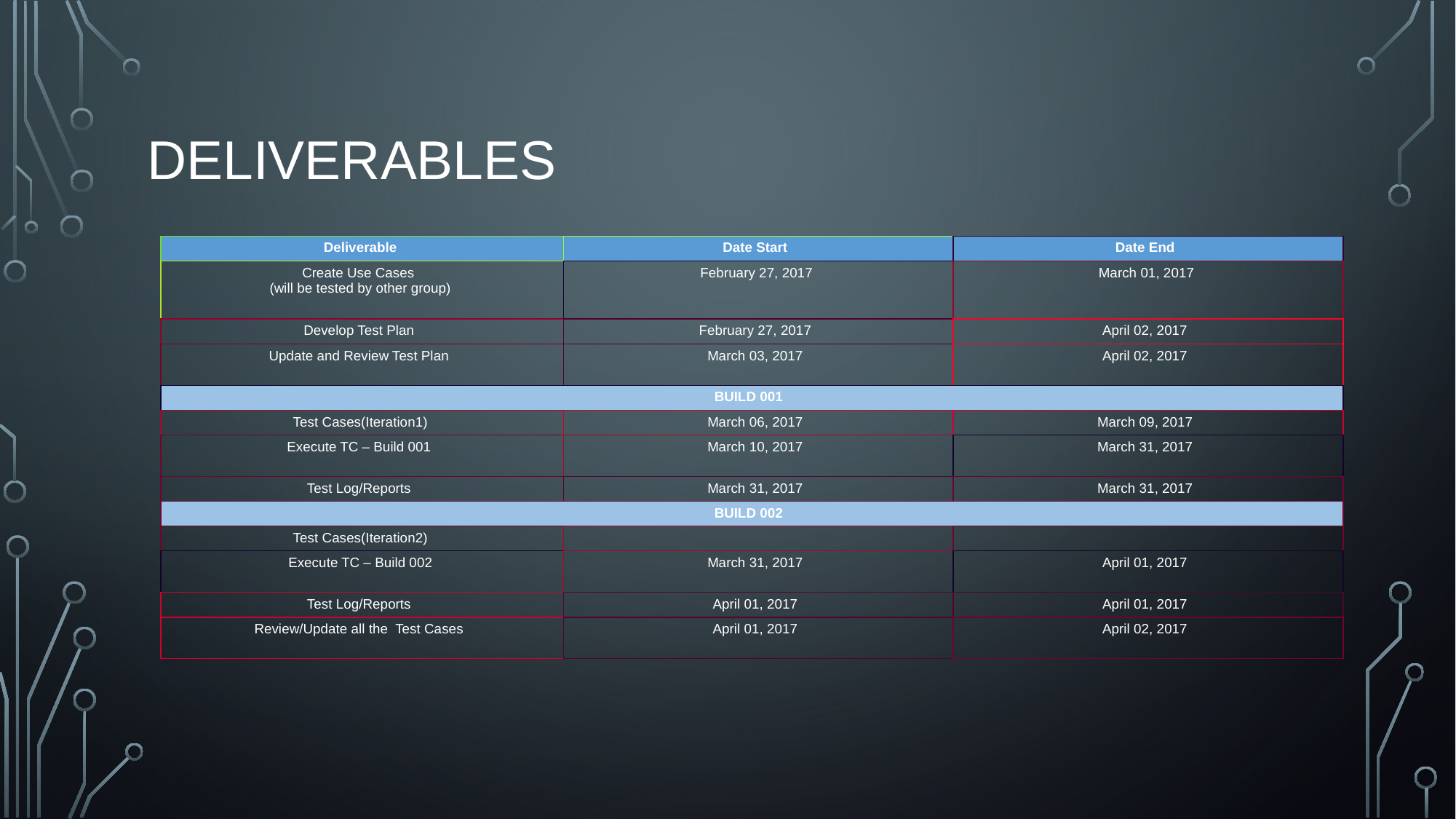

# Deliverables
| Deliverable | Date Start | Date End |
| --- | --- | --- |
| Create Use Cases   (will be tested by other group) | February 27, 2017 | March 01, 2017 |
| Develop Test Plan | February 27, 2017 | April 02, 2017 |
| Update and Review Test Plan | March 03, 2017 | April 02, 2017 |
| BUILD 001 |  |  |
| Test Cases(Iteration1) | March 06, 2017 | March 09, 2017 |
| Execute TC – Build 001 | March 10, 2017 | March 31, 2017 |
| Test Log/Reports | March 31, 2017 | March 31, 2017 |
| BUILD 002 |  |  |
| Test Cases(Iteration2) |  |  |
| Execute TC – Build 002 | March 31, 2017 | April 01, 2017 |
| Test Log/Reports | April 01, 2017 | April 01, 2017 |
| Review/Update all the  Test Cases | April 01, 2017 | April 02, 2017 |